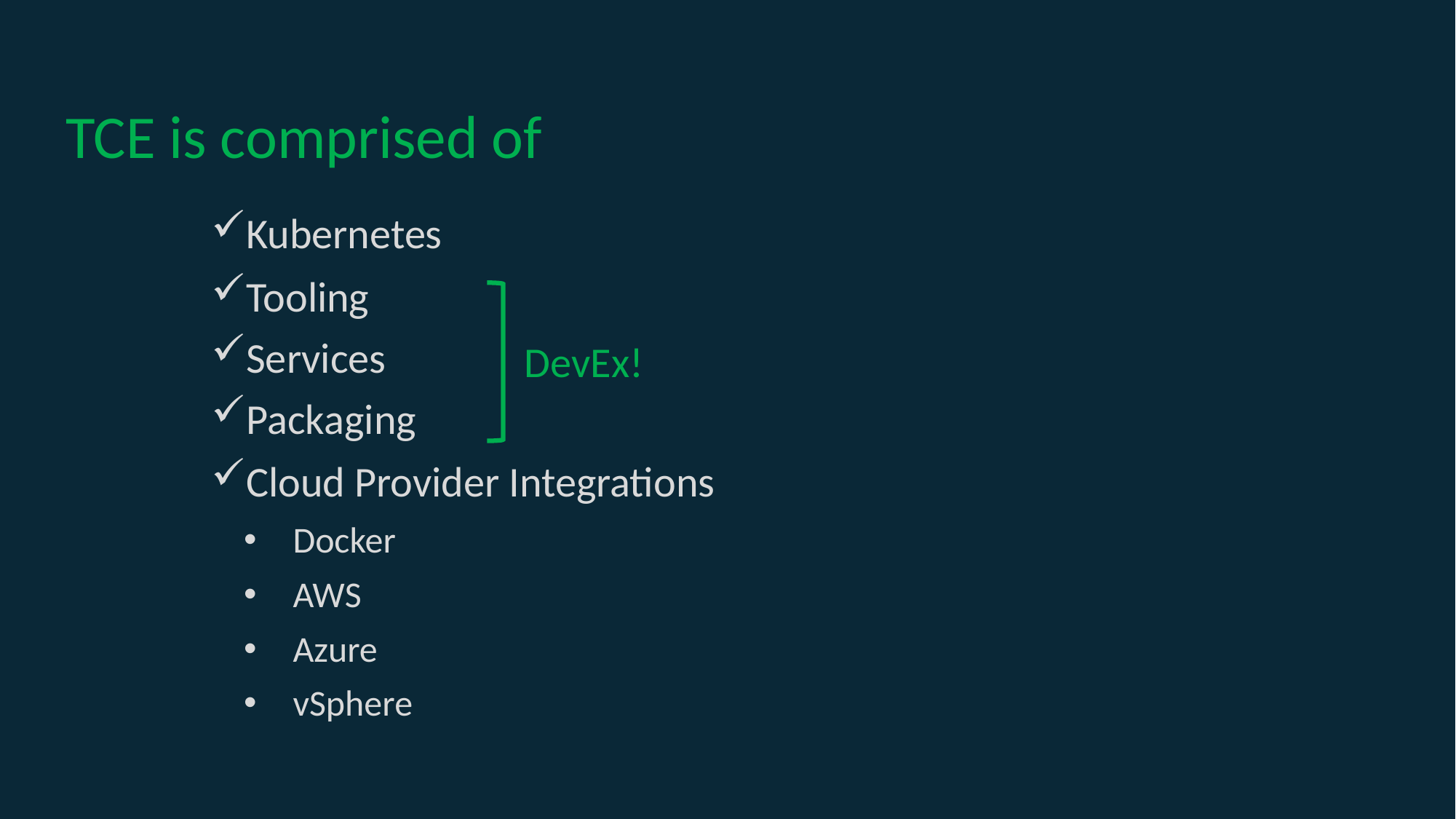

TCE is comprised of

Kubernetes

Tooling
Services
Packaging

DevEx!

Cloud Provider Integrations
Docker
AWS
Azure
vSphere